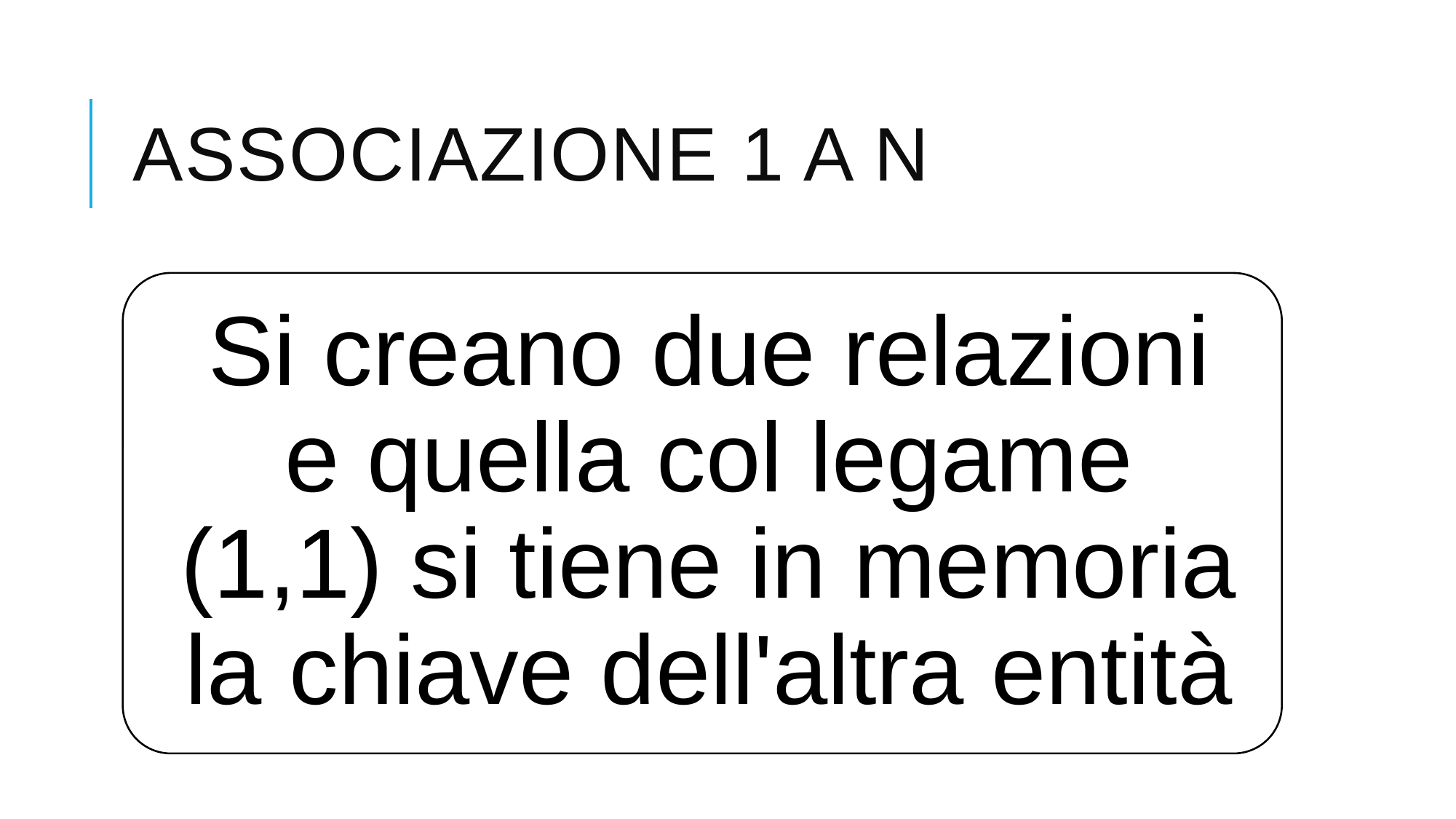

# Associazione 1 a n
Si creano due relazioni e quella col legame (1,1) si tiene in memoria la chiave dell'altra entità